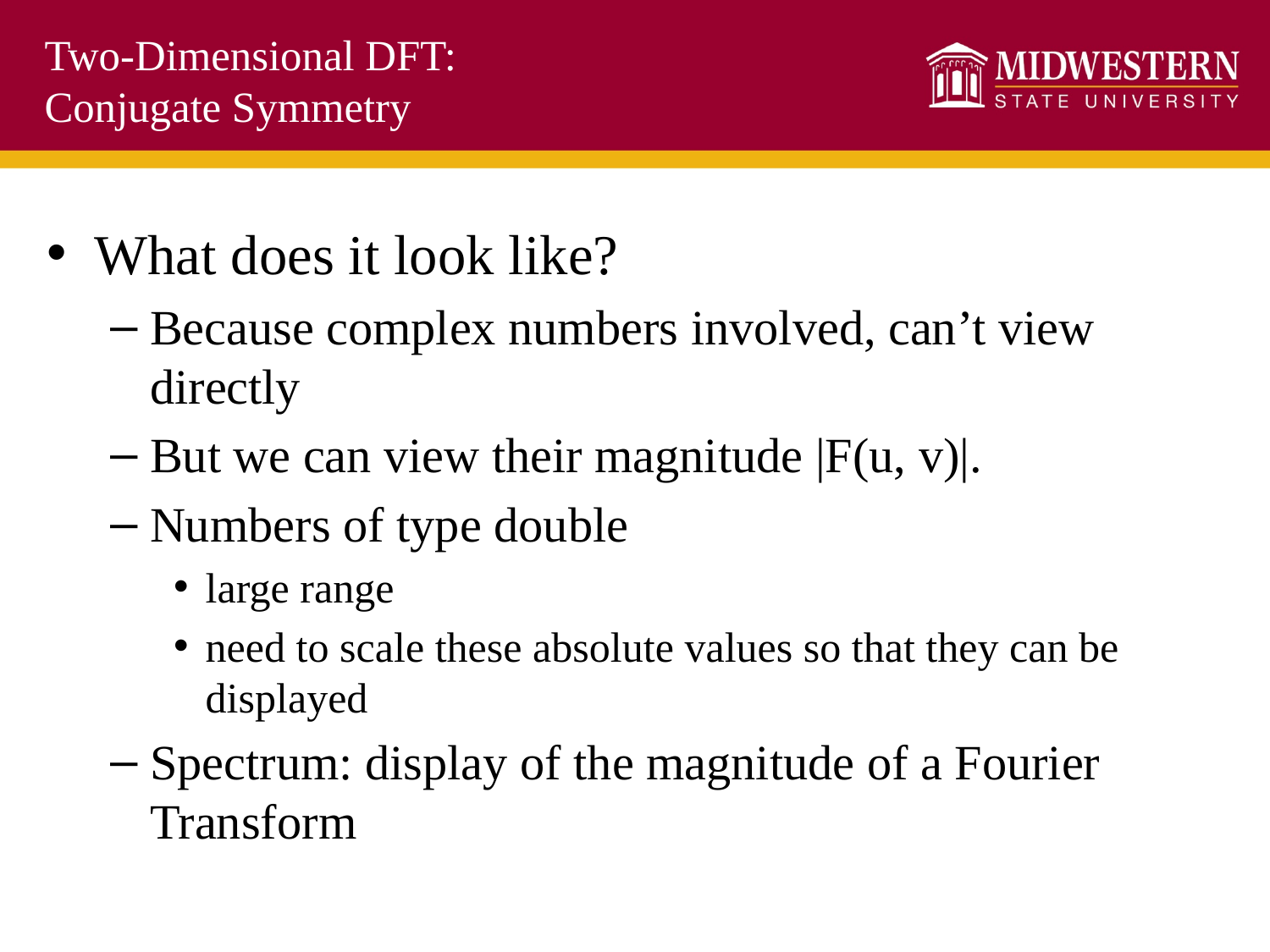

# Two-Dimensional DFT: Conjugate Symmetry
What does it look like?
Because complex numbers involved, can’t view directly
But we can view their magnitude |F(u, v)|.
Numbers of type double
large range
need to scale these absolute values so that they can be displayed
Spectrum: display of the magnitude of a Fourier Transform